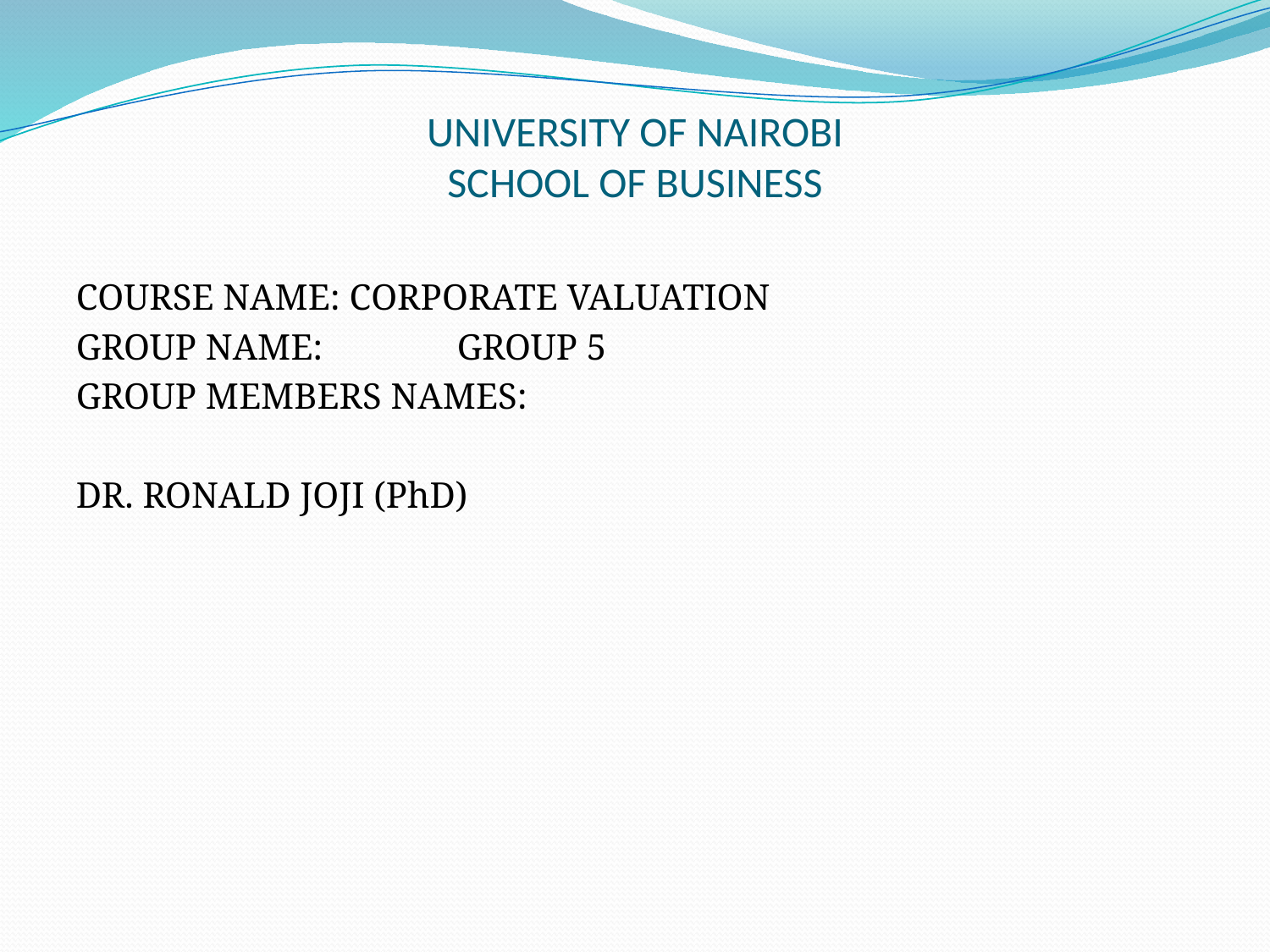

# UNIVERSITY OF NAIROBI SCHOOL OF BUSINESS
COURSE NAME: CORPORATE VALUATION
GROUP NAME: 	GROUP 5
GROUP MEMBERS NAMES:

DR. RONALD JOJI (PhD)